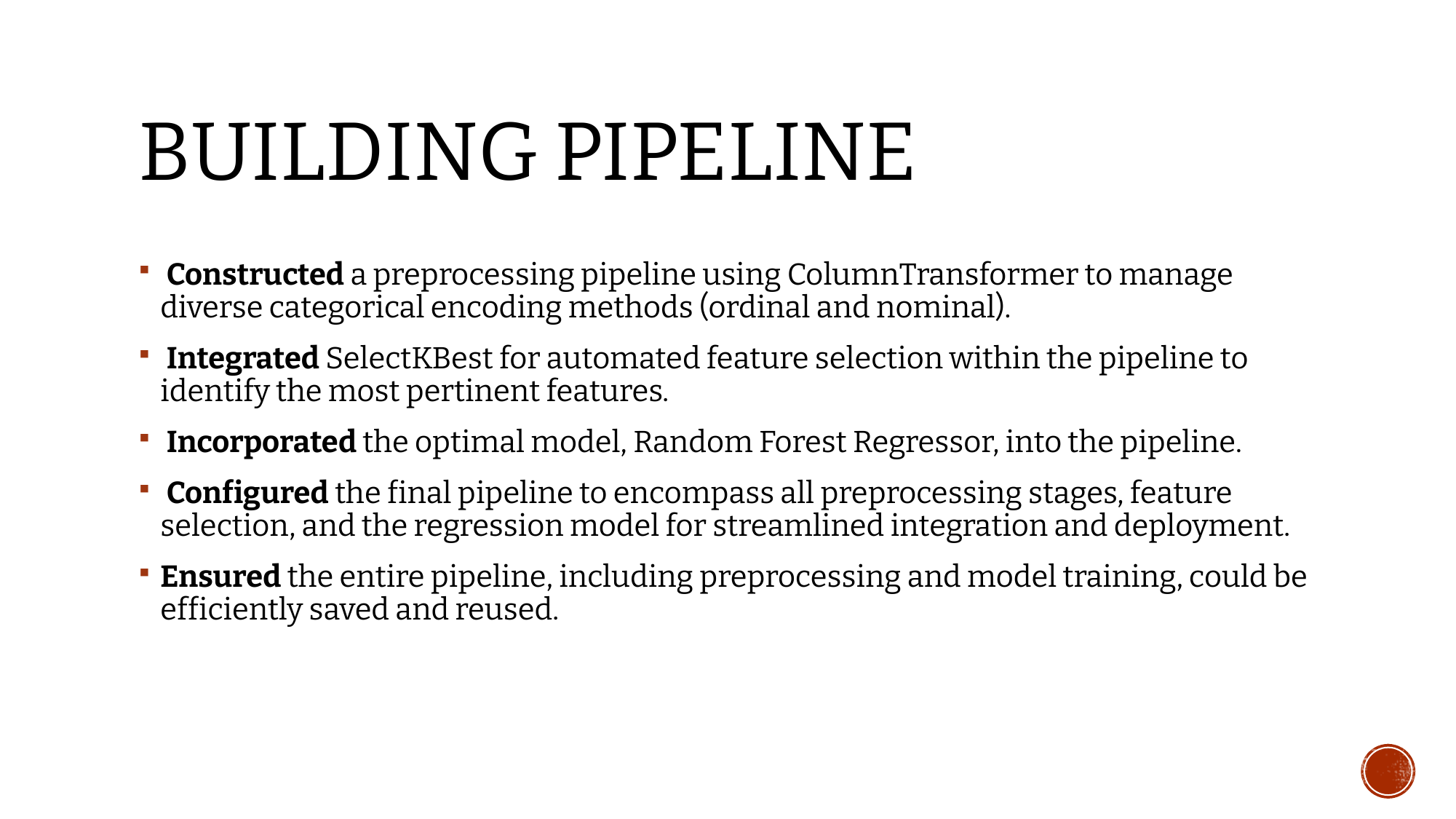

# BUILDING Pipeline
 Constructed a preprocessing pipeline using ColumnTransformer to manage diverse categorical encoding methods (ordinal and nominal).
 Integrated SelectKBest for automated feature selection within the pipeline to identify the most pertinent features.
 Incorporated the optimal model, Random Forest Regressor, into the pipeline.
 Configured the final pipeline to encompass all preprocessing stages, feature selection, and the regression model for streamlined integration and deployment.
Ensured the entire pipeline, including preprocessing and model training, could be efficiently saved and reused.